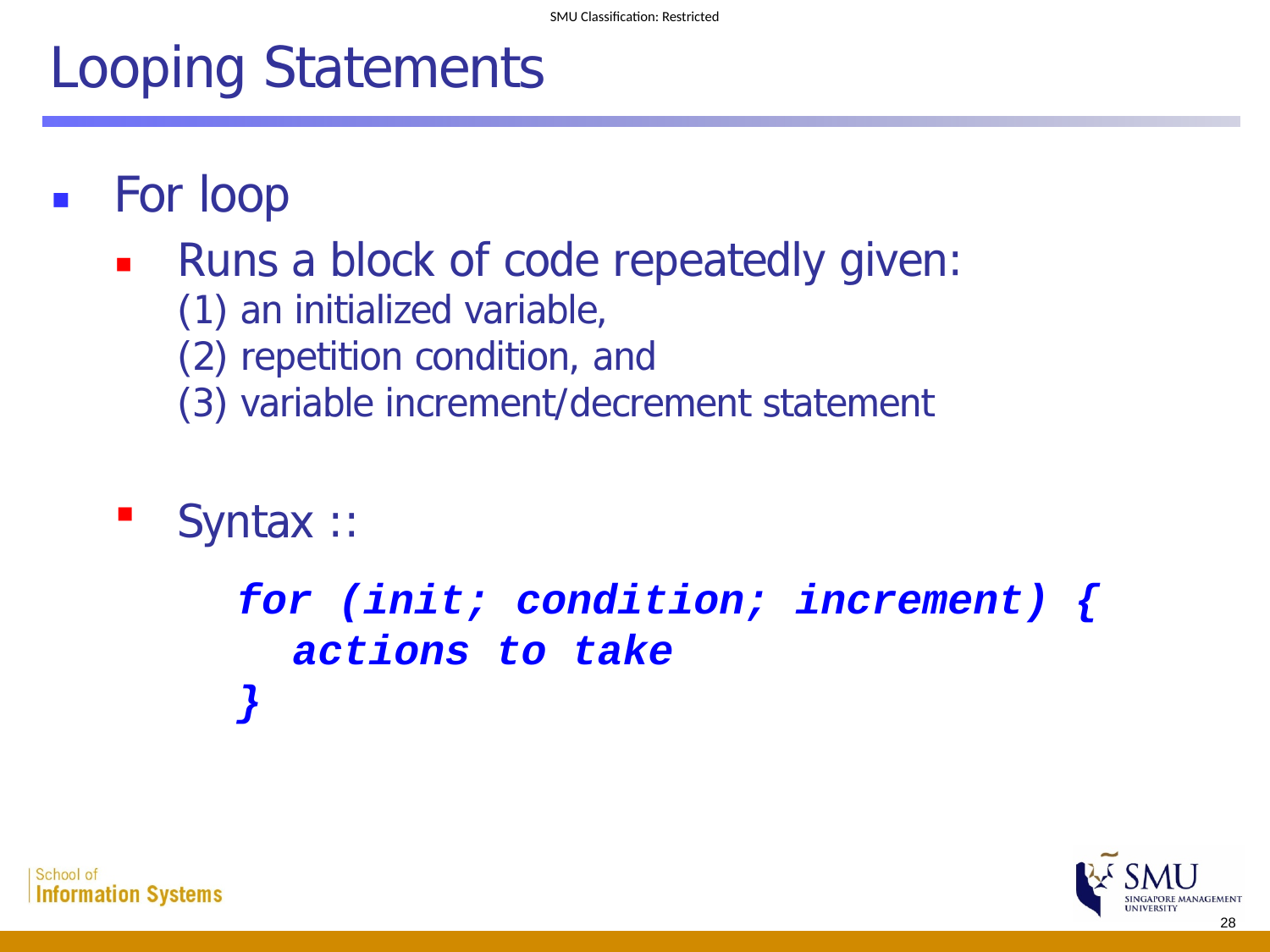

Looping Statements
For loop
Runs a block of code repeatedly given:
(1) an initialized variable,
(2) repetition condition, and
(3) variable increment/decrement statement

Syntax ::

for (init; condition; increment) {
	  actions to take
}

28